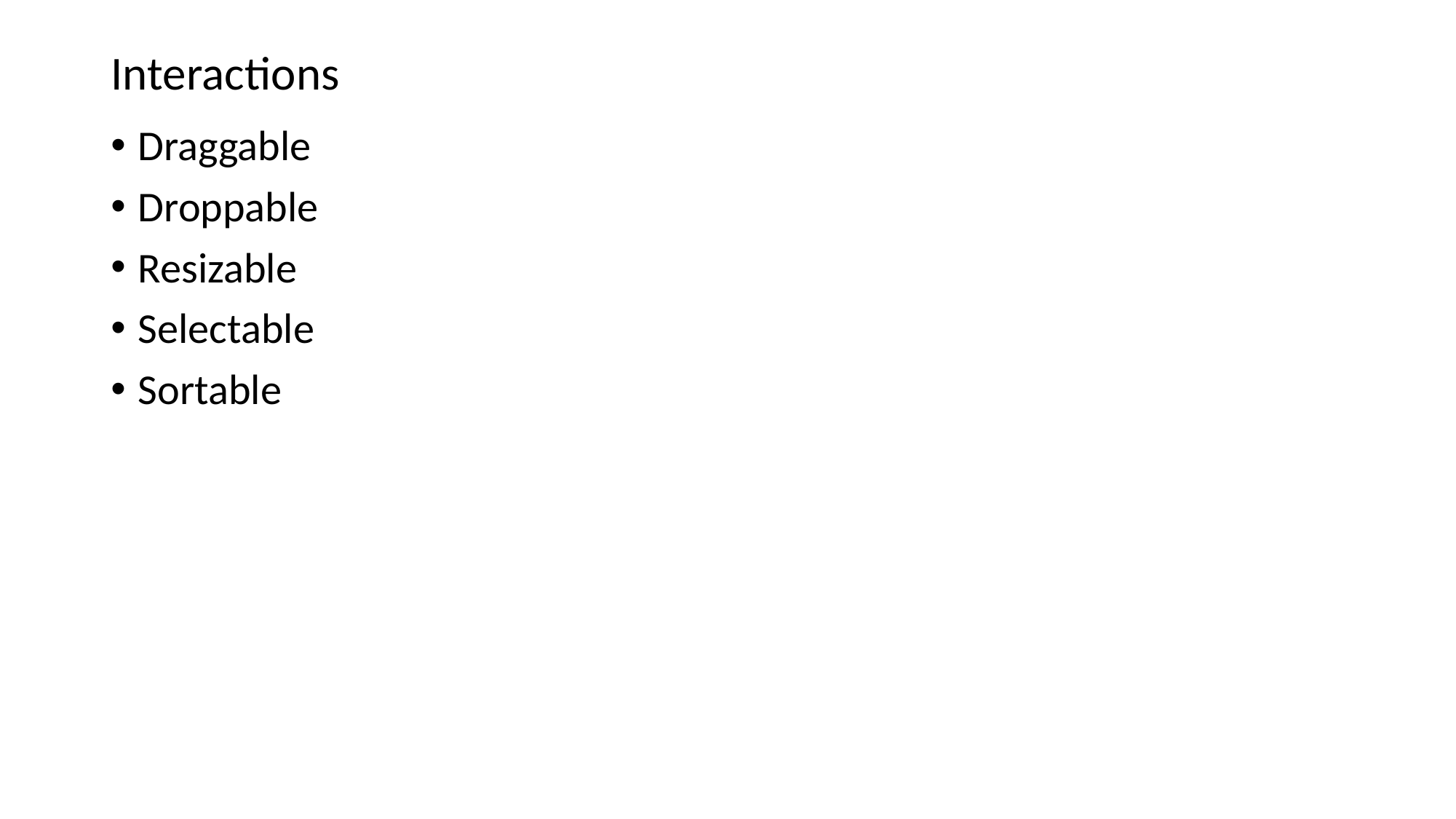

# Interactions
Draggable
Droppable
Resizable
Selectable
Sortable